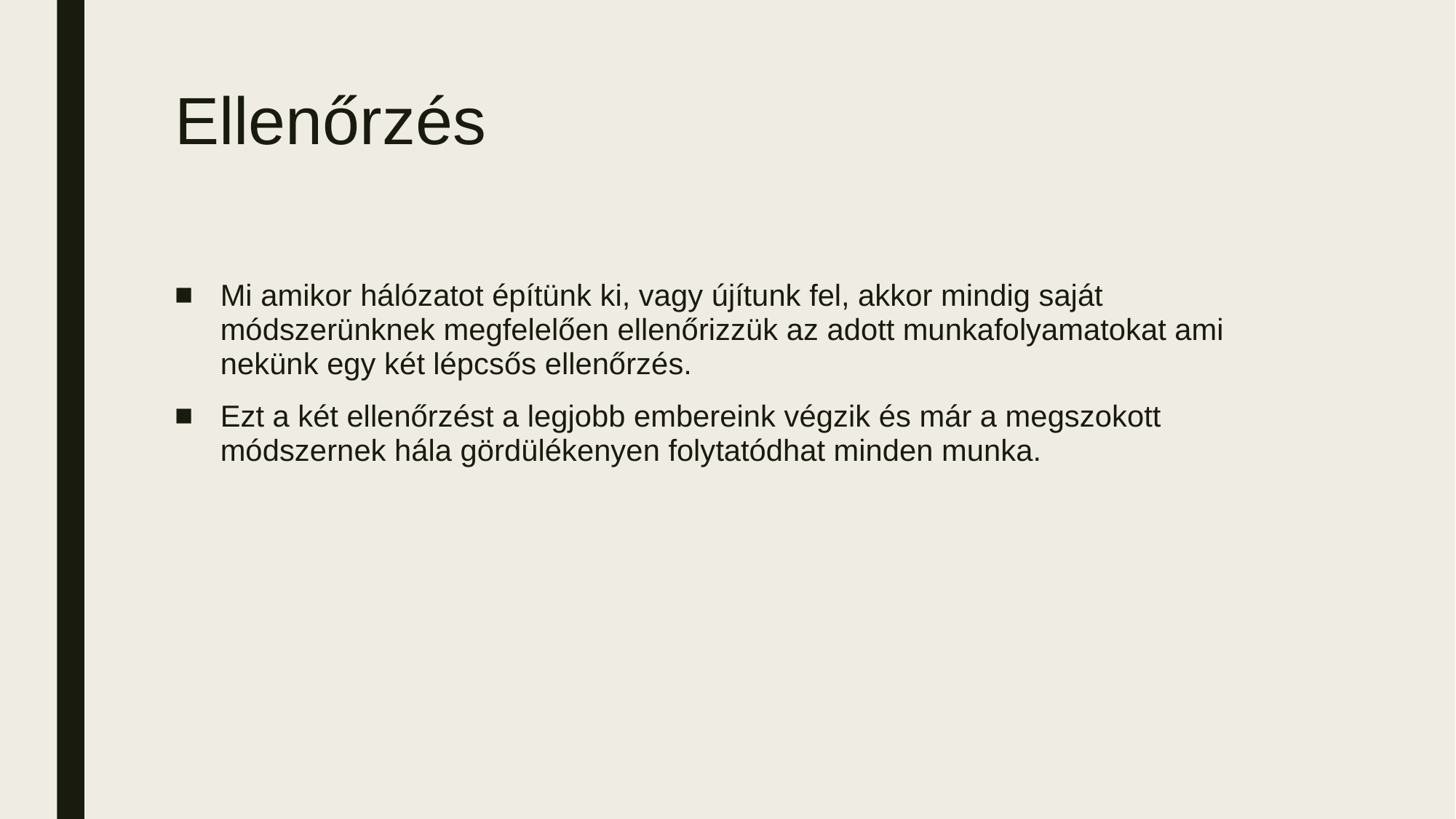

# Ellenőrzés
Mi amikor hálózatot építünk ki, vagy újítunk fel, akkor mindig saját módszerünknek megfelelően ellenőrizzük az adott munkafolyamatokat ami nekünk egy két lépcsős ellenőrzés.
Ezt a két ellenőrzést a legjobb embereink végzik és már a megszokott módszernek hála gördülékenyen folytatódhat minden munka.